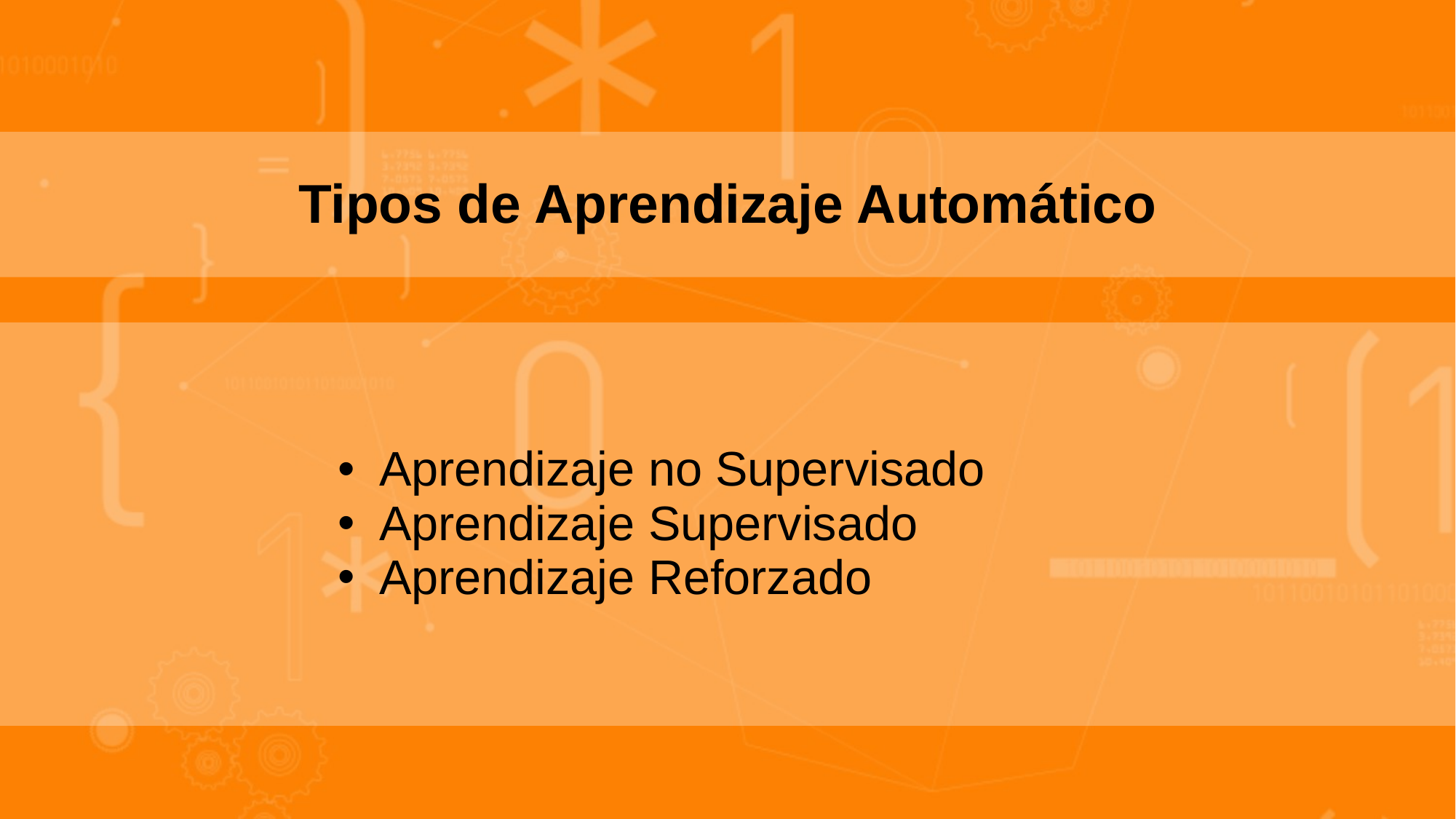

Tipos de Aprendizaje Automático
Aprendizaje no Supervisado
Aprendizaje Supervisado
Aprendizaje Reforzado